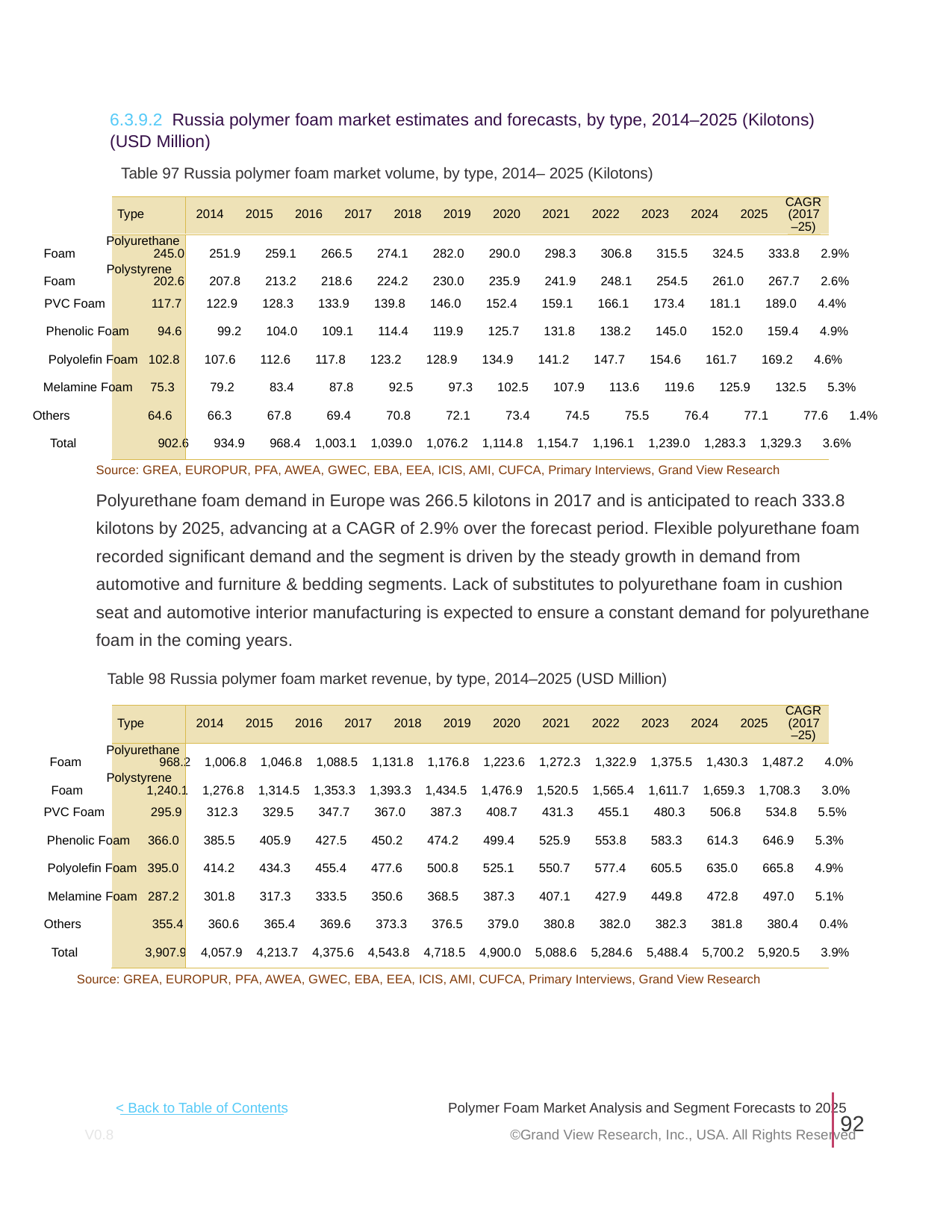

6.3.9.2  Russia polymer foam market estimates and forecasts, by type, 2014–2025 (Kilotons)
(USD Million)
Table 97 Russia polymer foam market volume, by type, 2014– 2025 (Kilotons)
CAGR

Type
2014
2015
2016
2017
2018
2019
2020
2021
2022
2023
2024
2025
(2017

–25)

Polyurethane

Foam                      245.0       251.9       259.1       266.5       274.1       282.0       290.0       298.3       306.8       315.5       324.5       333.8      2.9%

Polystyrene

Foam                      202.6       207.8       213.2       218.6       224.2       230.0       235.9       241.9       248.1       254.5       261.0       267.7      2.6%

PVC Foam             117.7       122.9       128.3       133.9       139.8       146.0       152.4       159.1       166.1       173.4       181.1       189.0      4.4%

Phenolic Foam        94.6          99.2       104.0       109.1       114.4       119.9       125.7       131.8       138.2       145.0       152.0       159.4      4.9%

Polyolefin Foam   102.8       107.6       112.6       117.8       123.2       128.9       134.9       141.2       147.7       154.6       161.7       169.2      4.6%

Melamine Foam     75.3          79.2          83.4          87.8          92.5          97.3       102.5       107.9       113.6       119.6       125.9       132.5      5.3%

Others                      64.6          66.3          67.8          69.4          70.8          72.1          73.4          74.5          75.5          76.4          77.1          77.6      1.4%

Total                       902.6       934.9       968.4    1,003.1    1,039.0    1,076.2    1,114.8    1,154.7    1,196.1    1,239.0    1,283.3    1,329.3      3.6%

Source: GREA, EUROPUR, PFA, AWEA, GWEC, EBA, EEA, ICIS, AMI, CUFCA, Primary Interviews, Grand View Research
Polyurethane foam demand in Europe was 266.5 kilotons in 2017 and is anticipated to reach 333.8
kilotons by 2025, advancing at a CAGR of 2.9% over the forecast period. Flexible polyurethane foam
recorded significant demand and the segment is driven by the steady growth in demand from
automotive and furniture & bedding segments. Lack of substitutes to polyurethane foam in cushion
seat and automotive interior manufacturing is expected to ensure a constant demand for polyurethane
foam in the coming years.
Table 98 Russia polymer foam market revenue, by type, 2014–2025 (USD Million)
CAGR

Type
2014
2015
2016
2017
2018
2019
2020
2021
2022
2023
2024
2025
(2017

–25)

Polyurethane

Foam                      968.2    1,006.8    1,046.8    1,088.5    1,131.8    1,176.8    1,223.6    1,272.3    1,322.9    1,375.5    1,430.3    1,487.2      4.0%

Polystyrene

Foam                  1,240.1    1,276.8    1,314.5    1,353.3    1,393.3    1,434.5    1,476.9    1,520.5    1,565.4    1,611.7    1,659.3    1,708.3      3.0%

PVC Foam             295.9       312.3       329.5       347.7       367.0       387.3       408.7       431.3       455.1       480.3       506.8       534.8      5.5%

Phenolic Foam     366.0       385.5       405.9       427.5       450.2       474.2       499.4       525.9       553.8       583.3       614.3       646.9      5.3%

Polyolefin Foam   395.0       414.2       434.3       455.4       477.6       500.8       525.1       550.7       577.4       605.5       635.0       665.8      4.9%

Melamine Foam   287.2       301.8       317.3       333.5       350.6       368.5       387.3       407.1       427.9       449.8       472.8       497.0      5.1%

Others                    355.4       360.6       365.4       369.6       373.3       376.5       379.0       380.8       382.0       382.3       381.8       380.4      0.4%

Total                   3,907.9    4,057.9    4,213.7    4,375.6    4,543.8    4,718.5    4,900.0    5,088.6    5,284.6    5,488.4    5,700.2    5,920.5      3.9%

Source: GREA, EUROPUR, PFA, AWEA, GWEC, EBA, EEA, ICIS, AMI, CUFCA, Primary Interviews, Grand View Research

< Back to Table of Contents
Polymer Foam Market Analysis and Segment Forecasts to 2025
92

V0.8                                                                                                     ©Grand View Research, Inc., USA. All Rights Reserved